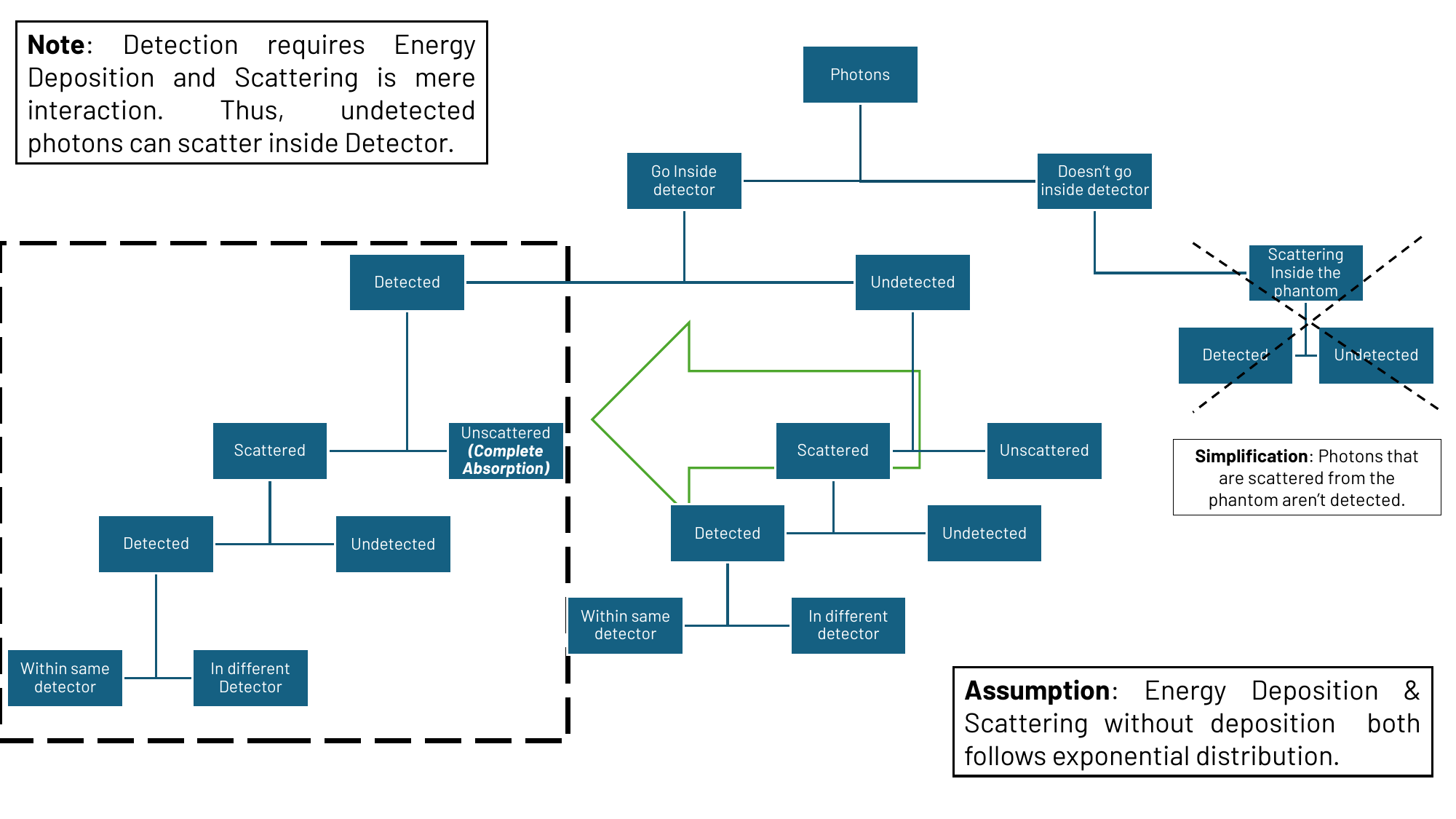

Photons
Go Inside detector
Detected
Scattered
Detected
Within same detector
In different Detector
Undetected
Unscattered (Complete Absorption)
Undetected
Scattered
Detected
Within same detector
In different detector
Undetected
Unscattered
Doesn’t go inside detector
Scattering Inside the phantom
Detected
Undetected
Note: Detection requires Energy Deposition and Scattering is mere interaction. Thus, undetected photons can scatter inside Detector.

Simplification: Photons that are scattered from the phantom aren’t detected.
Assumption: Energy Deposition & Scattering without deposition  both follows exponential distribution.